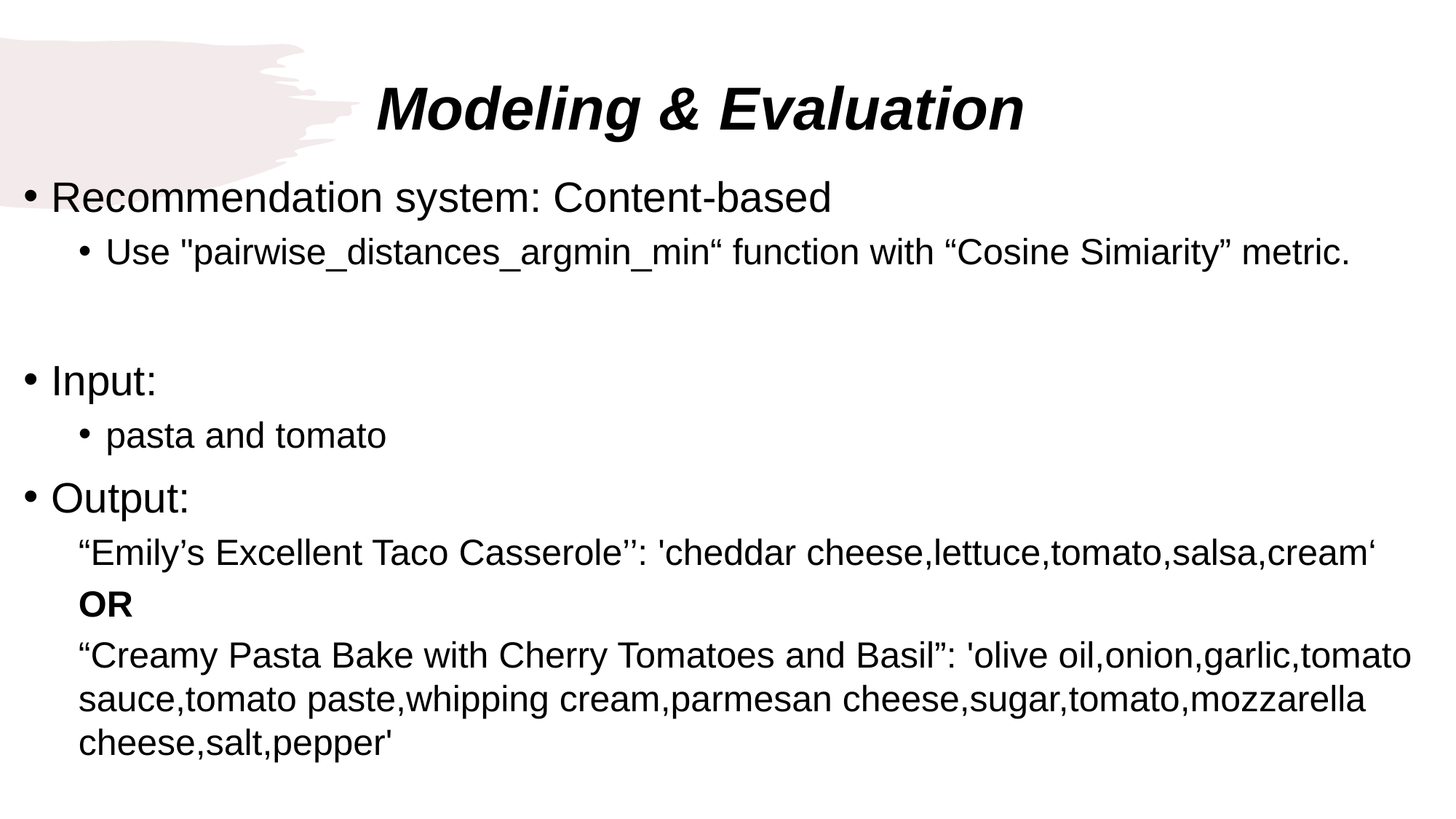

# Modeling & Evaluation
Recommendation system: Content-based
Use "pairwise_distances_argmin_min“ function with “Cosine Simiarity” metric.

Input:
pasta and tomato
Output:
“Emily’s Excellent Taco Casserole’’: 'cheddar cheese,lettuce,tomato,salsa,cream‘
OR
“Creamy Pasta Bake with Cherry Tomatoes and Basil”: 'olive oil,onion,garlic,tomato sauce,tomato paste,whipping cream,parmesan cheese,sugar,tomato,mozzarella cheese,salt,pepper'